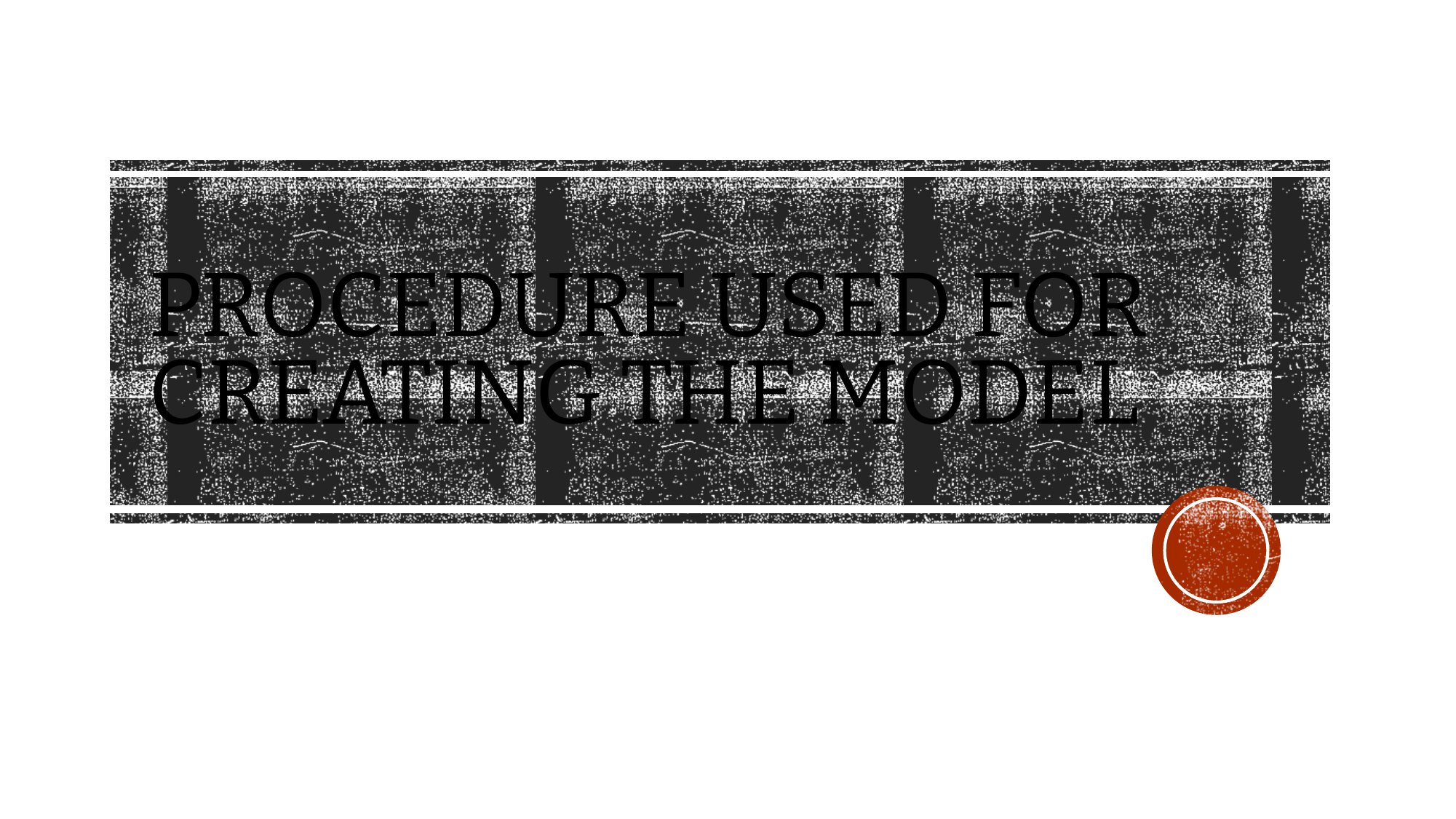

# Procedure useD for creating the model